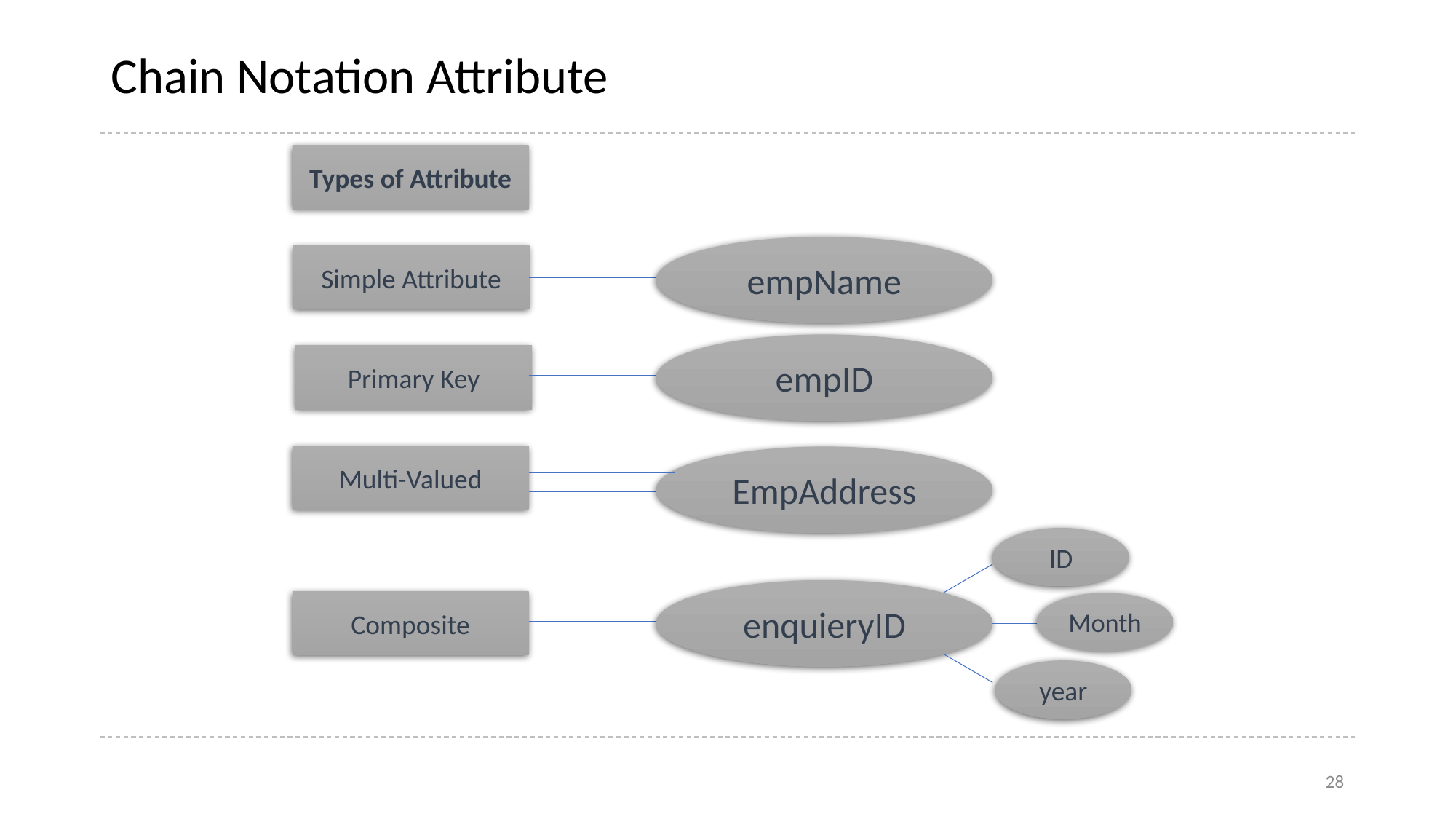

# Chain Notation Attribute
Types of Attribute
empName
Simple Attribute
empID
Primary Key
Multi-Valued
EmpAddress
ID
enquieryID
Composite
Month
year
28